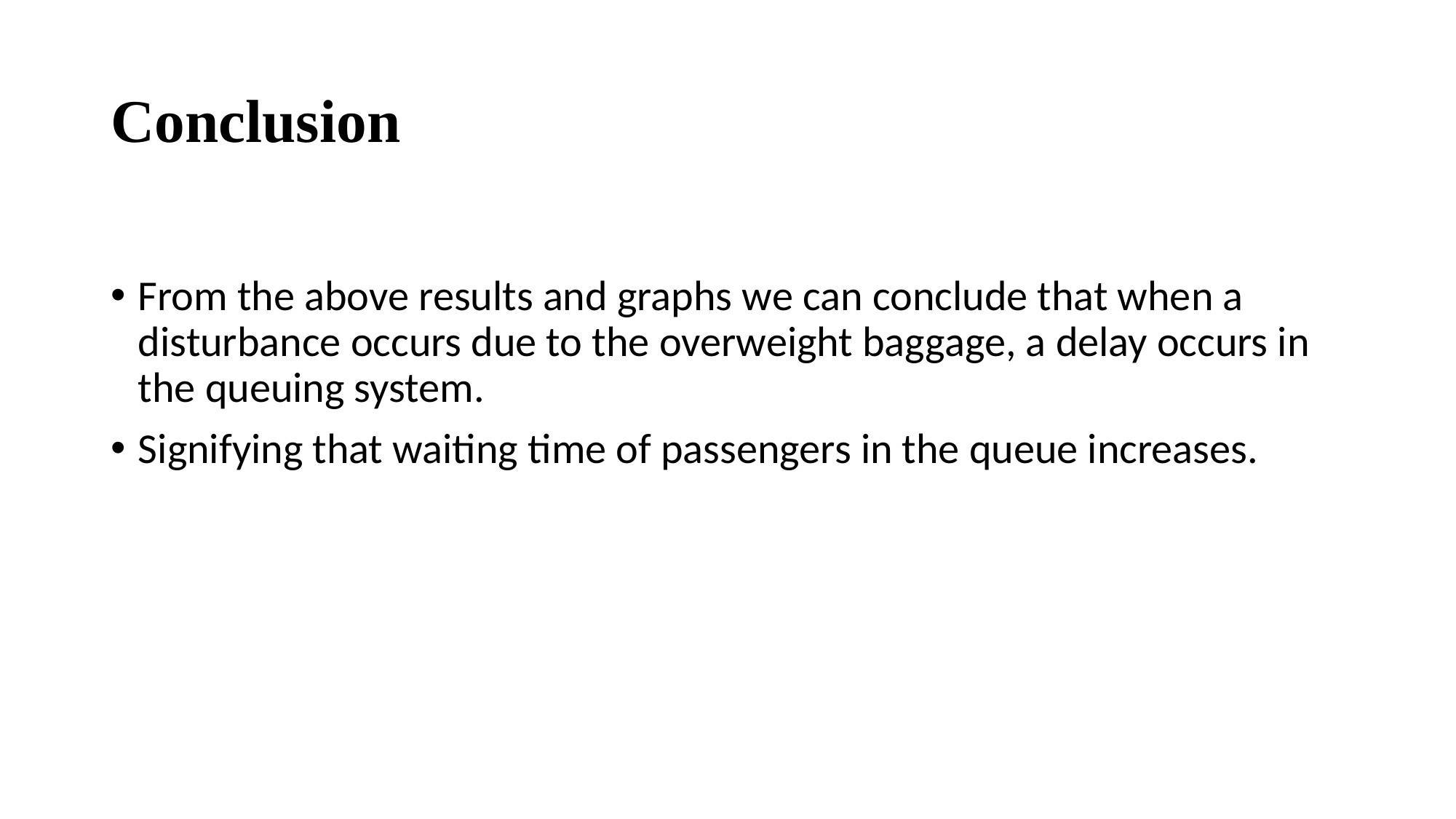

# Conclusion
From the above results and graphs we can conclude that when a disturbance occurs due to the overweight baggage, a delay occurs in the queuing system.
Signifying that waiting time of passengers in the queue increases.